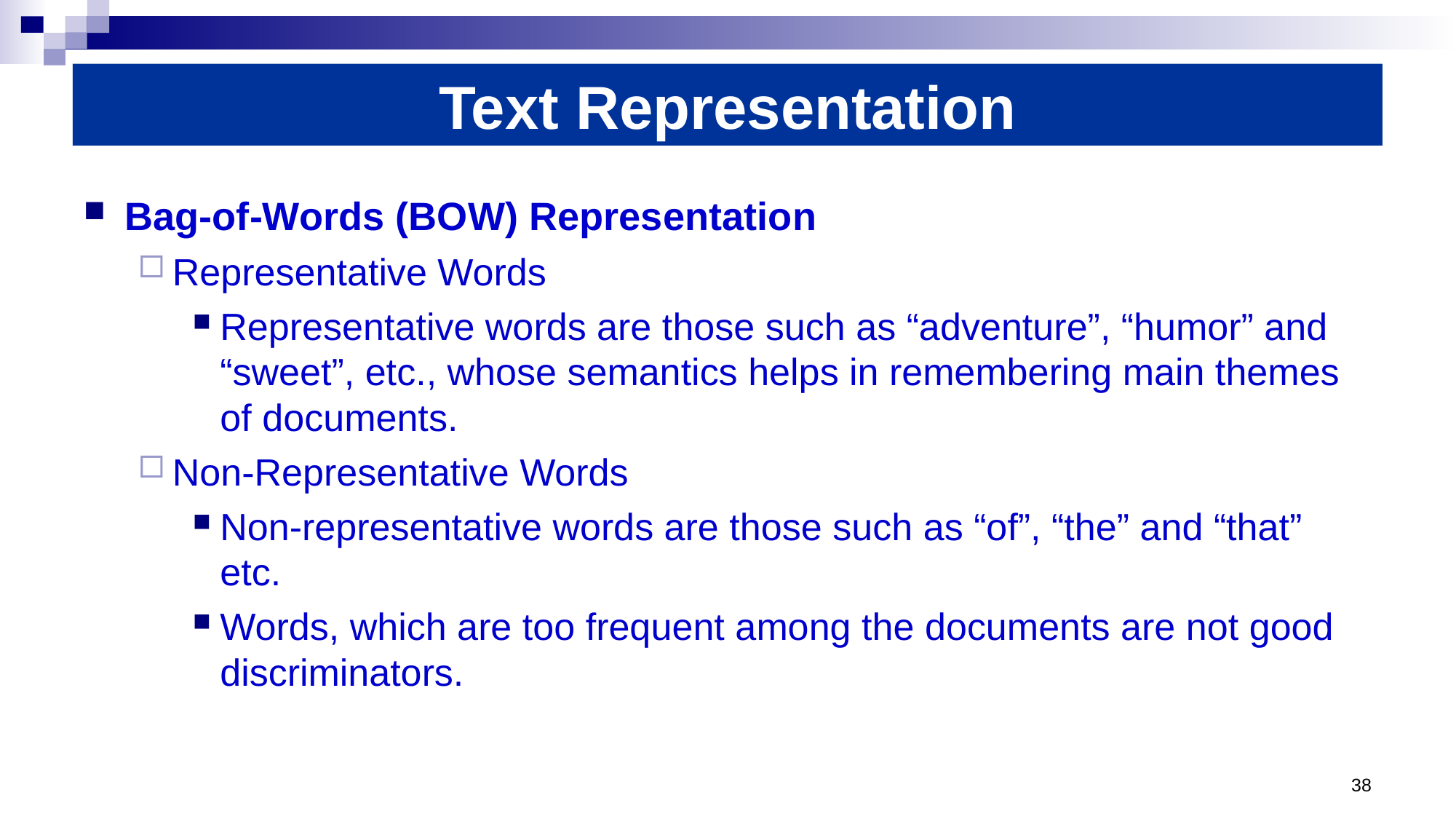

Text Representation
Bag-of-Words (BOW) Representation
Representative Words
Representative words are those such as “adventure”, “humor” and “sweet”, etc., whose semantics helps in remembering main themes of documents.
Non-Representative Words
Non-representative words are those such as “of”, “the” and “that” etc.
Words, which are too frequent among the documents are not good discriminators.

38